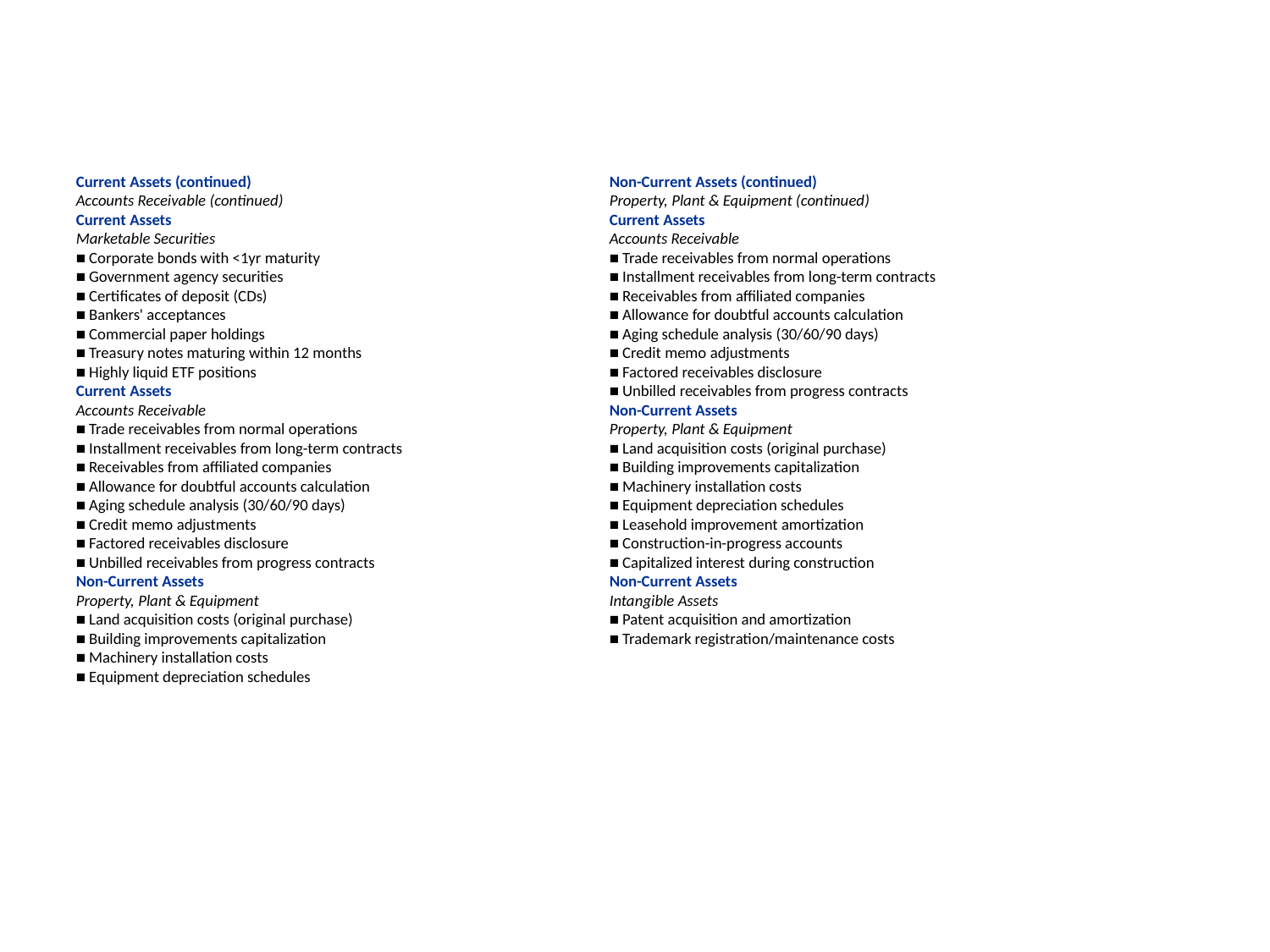

Current Assets (continued)
Accounts Receivable (continued)
Current Assets
Marketable Securities
■ Corporate bonds with <1yr maturity
■ Government agency securities
■ Certificates of deposit (CDs)
■ Bankers' acceptances
■ Commercial paper holdings
■ Treasury notes maturing within 12 months
■ Highly liquid ETF positions
Current Assets
Accounts Receivable
■ Trade receivables from normal operations
■ Installment receivables from long-term contracts
■ Receivables from affiliated companies
■ Allowance for doubtful accounts calculation
■ Aging schedule analysis (30/60/90 days)
■ Credit memo adjustments
■ Factored receivables disclosure
■ Unbilled receivables from progress contracts
Non-Current Assets
Property, Plant & Equipment
■ Land acquisition costs (original purchase)
■ Building improvements capitalization
■ Machinery installation costs
■ Equipment depreciation schedules

Non-Current Assets (continued)
Property, Plant & Equipment (continued)
Current Assets
Accounts Receivable
■ Trade receivables from normal operations
■ Installment receivables from long-term contracts
■ Receivables from affiliated companies
■ Allowance for doubtful accounts calculation
■ Aging schedule analysis (30/60/90 days)
■ Credit memo adjustments
■ Factored receivables disclosure
■ Unbilled receivables from progress contracts
Non-Current Assets
Property, Plant & Equipment
■ Land acquisition costs (original purchase)
■ Building improvements capitalization
■ Machinery installation costs
■ Equipment depreciation schedules
■ Leasehold improvement amortization
■ Construction-in-progress accounts
■ Capitalized interest during construction
Non-Current Assets
Intangible Assets
■ Patent acquisition and amortization
■ Trademark registration/maintenance costs